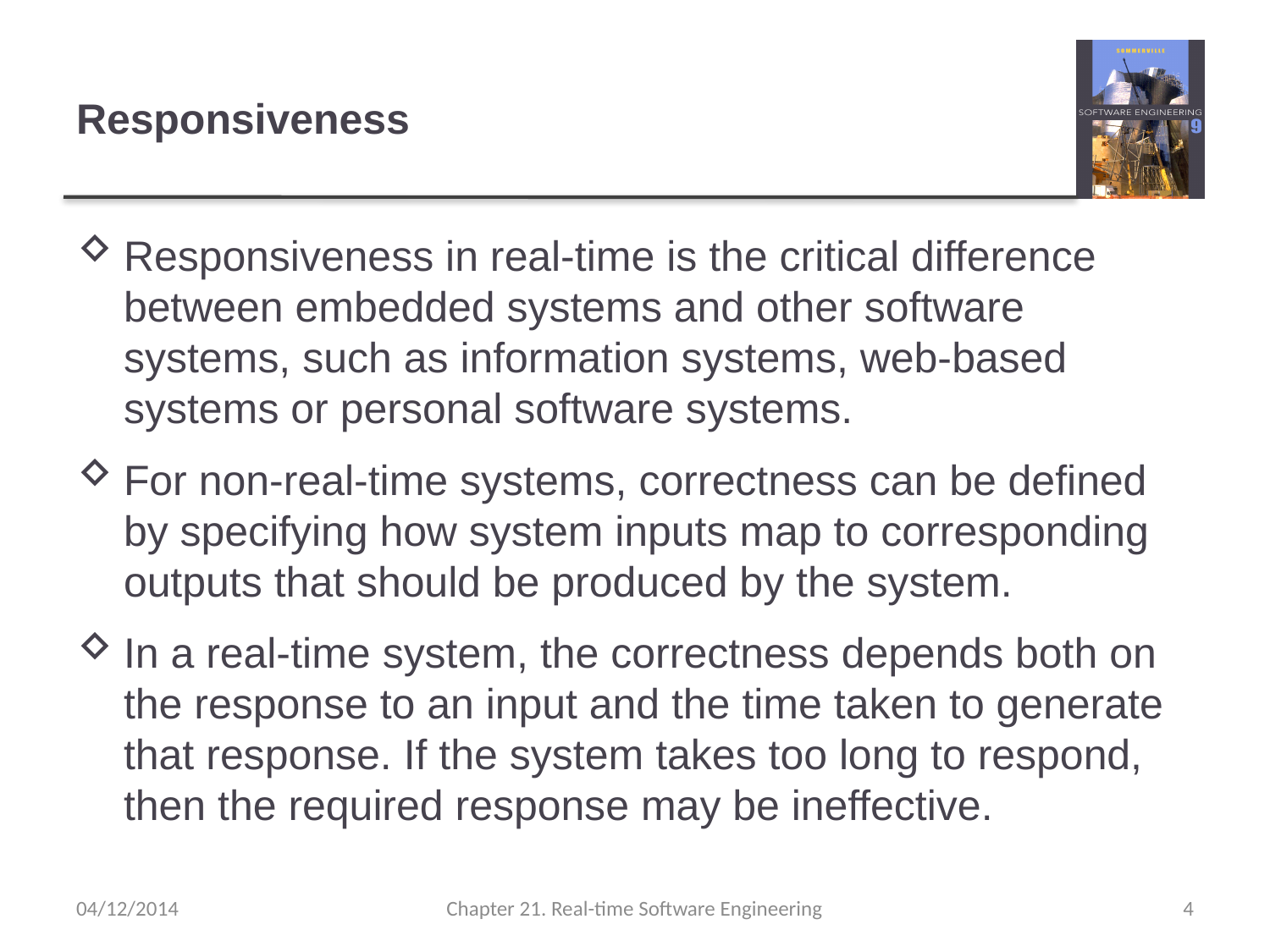

# Responsiveness
Responsiveness in real-time is the critical difference between embedded systems and other software systems, such as information systems, web-based systems or personal software systems.
For non-real-time systems, correctness can be defined by specifying how system inputs map to corresponding outputs that should be produced by the system.
In a real-time system, the correctness depends both on the response to an input and the time taken to generate that response. If the system takes too long to respond, then the required response may be ineffective.
04/12/2014
Chapter 21. Real-time Software Engineering
4